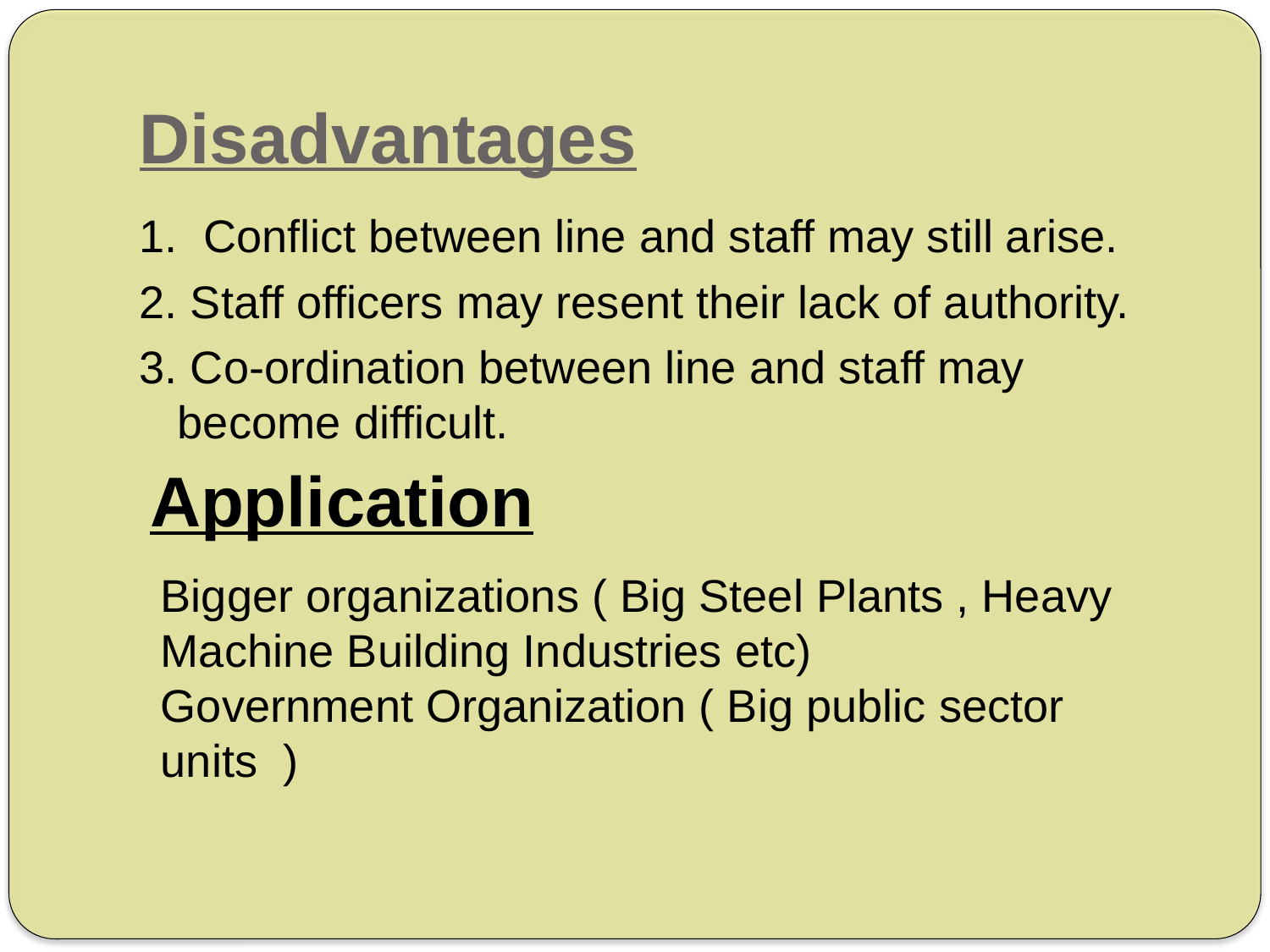

# Disadvantages
1.  Conflict between line and staff may still arise.
2. Staff officers may resent their lack of authority.
3. Co-ordination between line and staff may become difficult.

Application
Bigger organizations ( Big Steel Plants , Heavy Machine Building Industries etc)
Government Organization ( Big public sector units  )